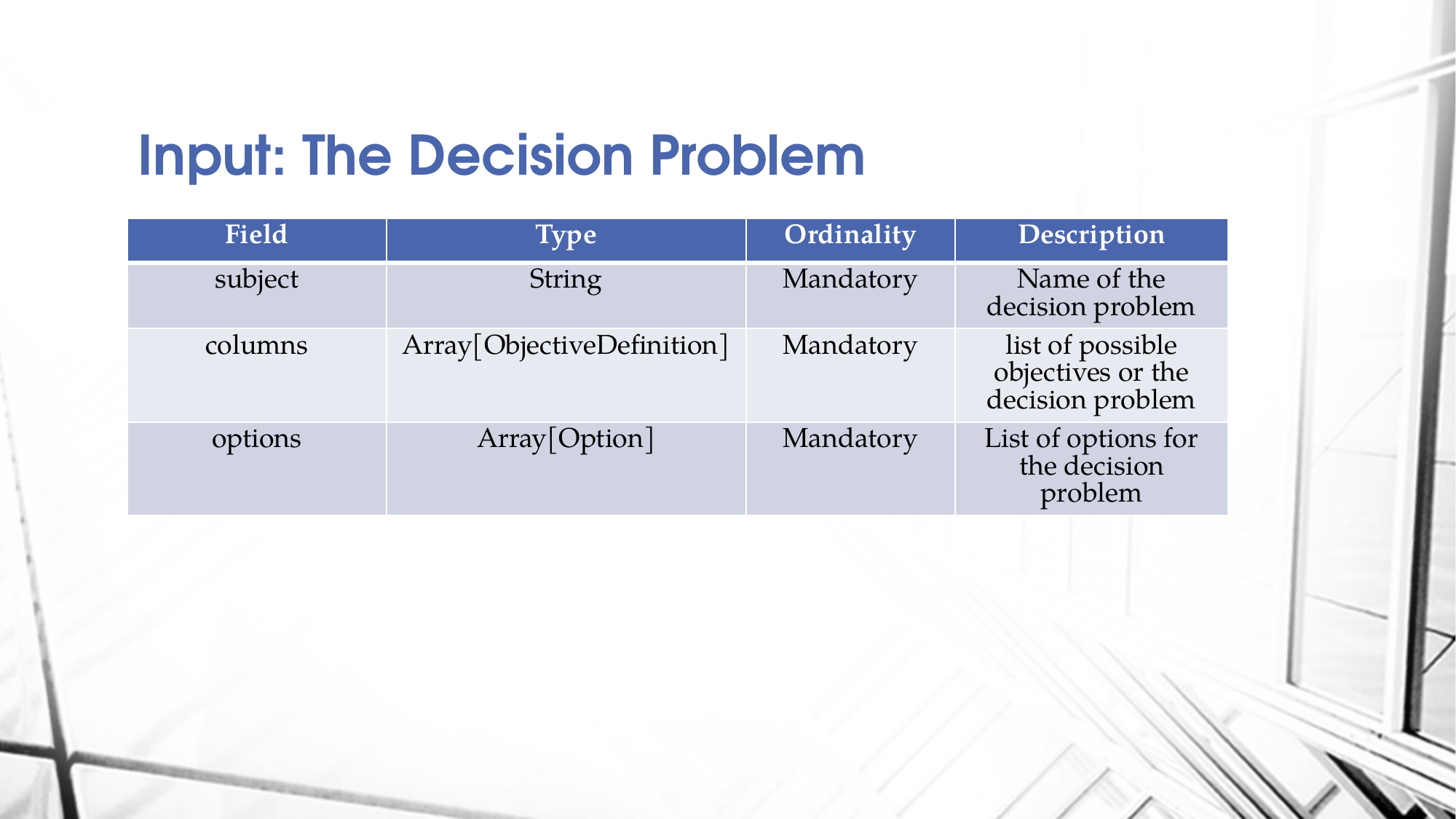

# Input: The Decision Problem
| Field | Type | Ordinality | Description |
| --- | --- | --- | --- |
| subject | String | Mandatory | Name of the decision problem |
| columns | Array[ObjectiveDefinition] | Mandatory | list of possible objectives or the decision problem |
| options | Array[Option] | Mandatory | List of options for the decision problem |